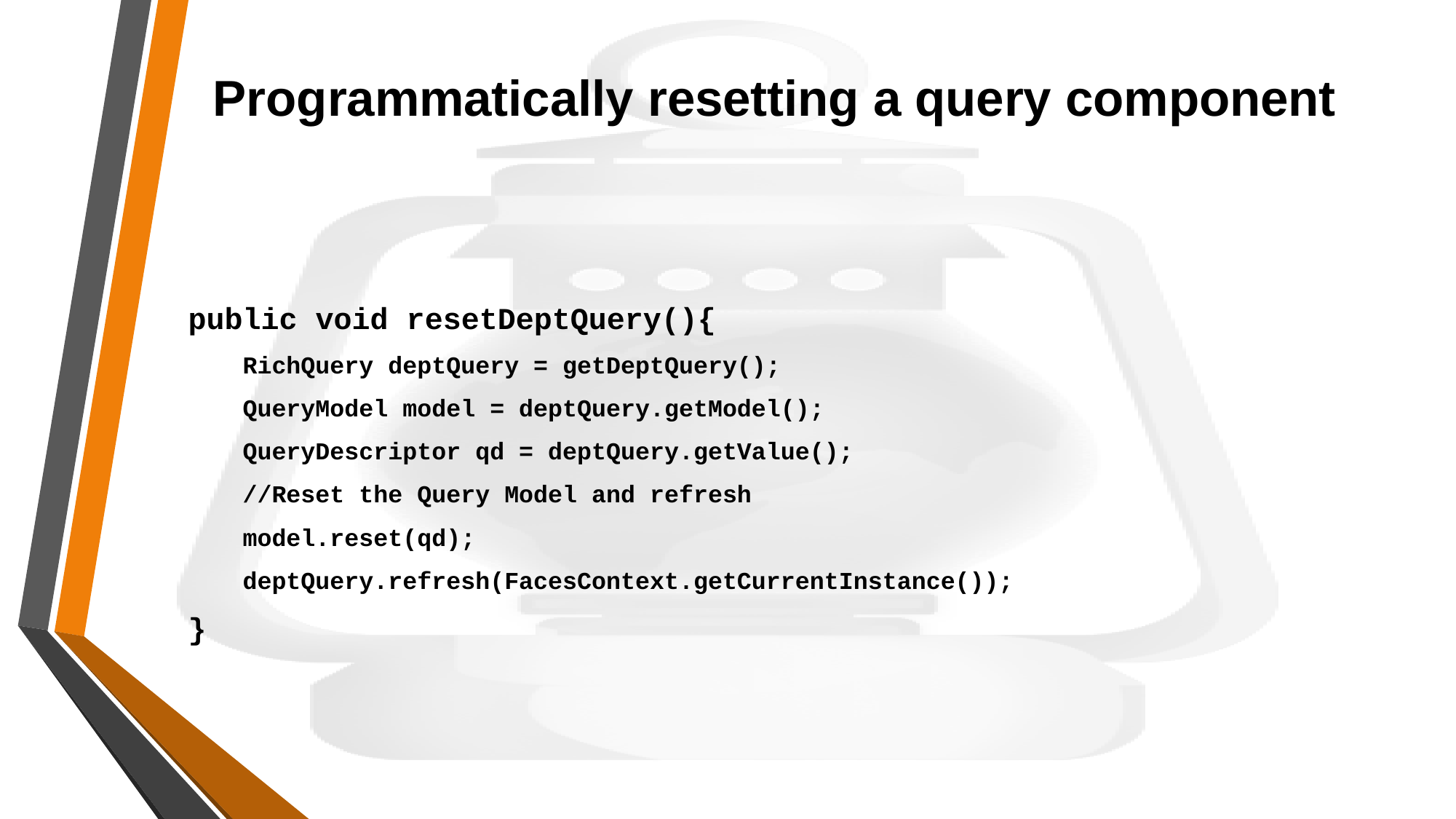

# Programmatically resetting a query component
public void resetDeptQuery(){
RichQuery deptQuery = getDeptQuery();
QueryModel model = deptQuery.getModel();
QueryDescriptor qd = deptQuery.getValue();
//Reset the Query Model and refresh
model.reset(qd);
deptQuery.refresh(FacesContext.getCurrentInstance());
}